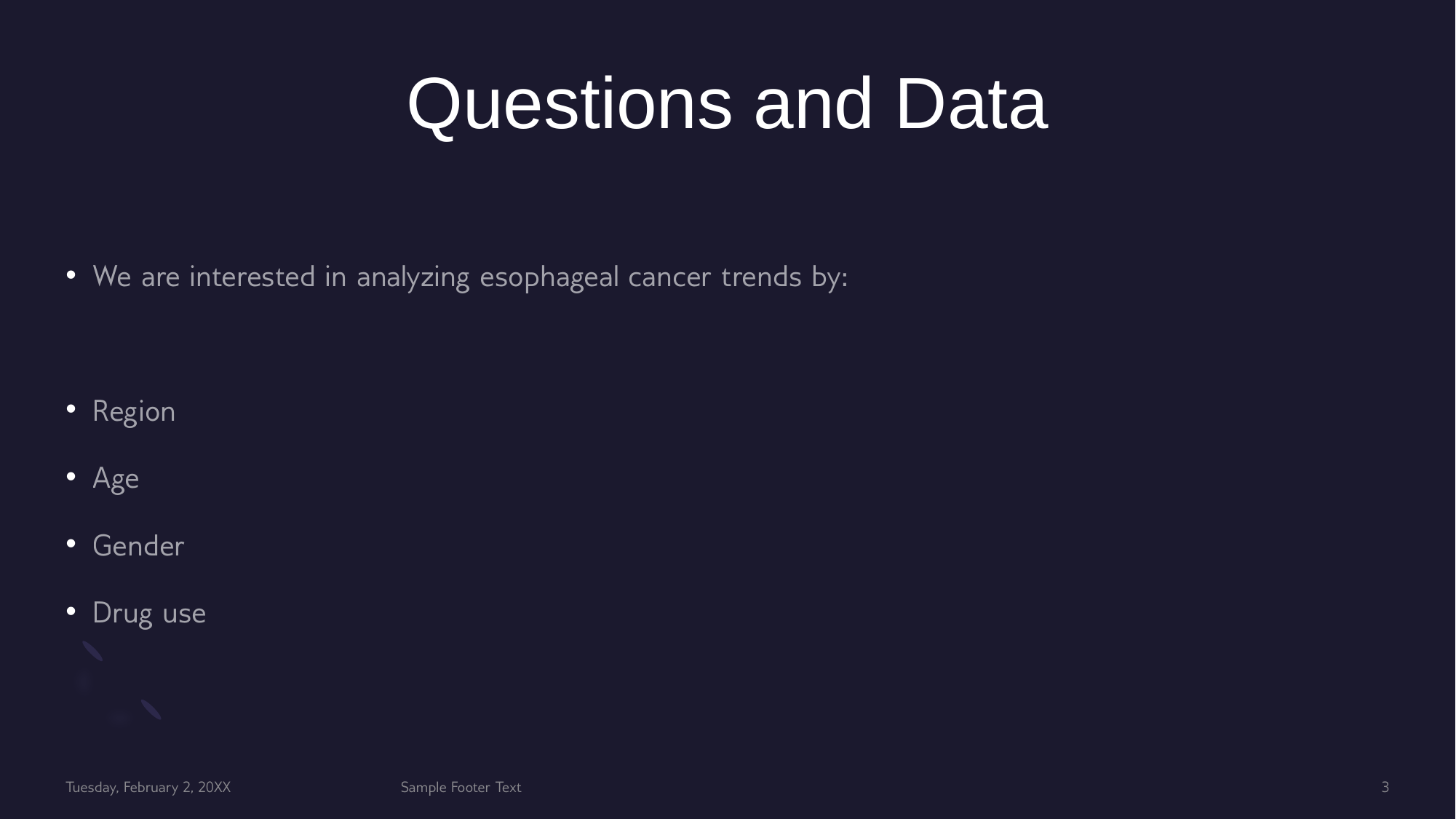

# Questions and Data
We are interested in analyzing esophageal cancer trends by:

Region
Age
Gender
Drug use
Tuesday, February 2, 20XX
Sample Footer Text
3